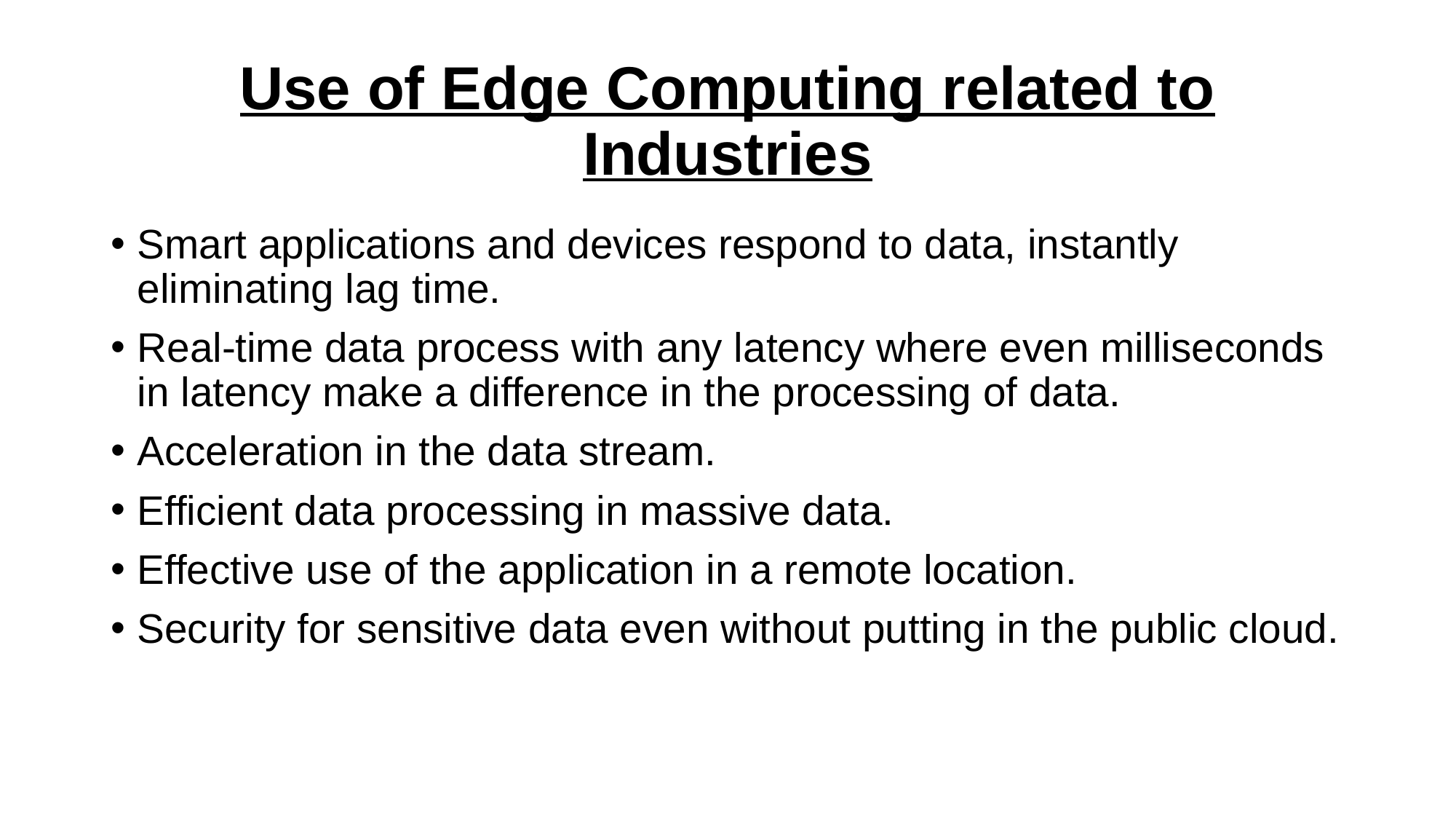

# Use of Edge Computing related to Industries
Smart applications and devices respond to data, instantly eliminating lag time.
Real-time data process with any latency where even milliseconds in latency make a difference in the processing of data.
Acceleration in the data stream.
Efficient data processing in massive data.
Effective use of the application in a remote location.
Security for sensitive data even without putting in the public cloud.